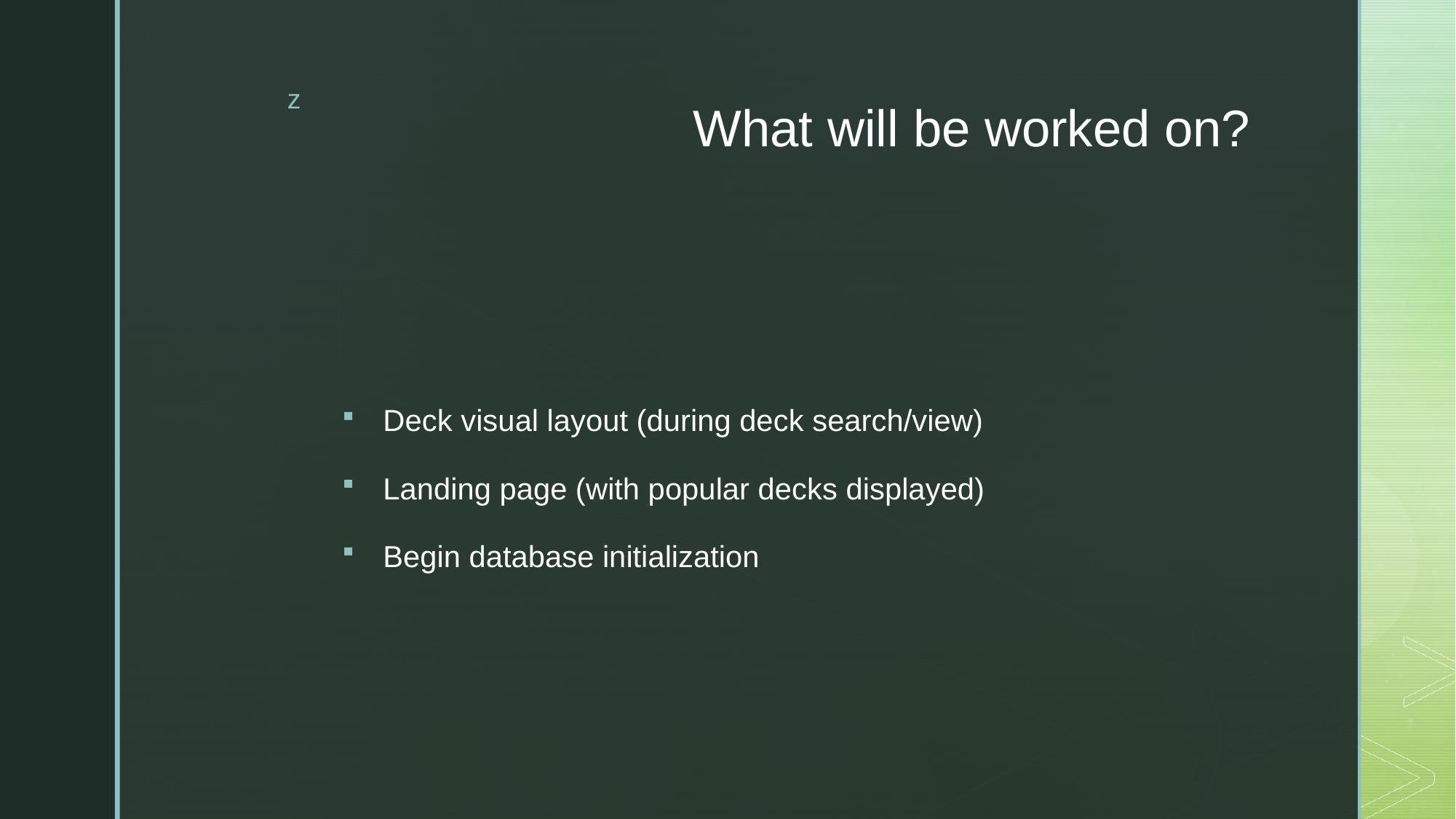

# What will be worked on?
Deck visual layout (during deck search/view)
Landing page (with popular decks displayed)
Begin database initialization